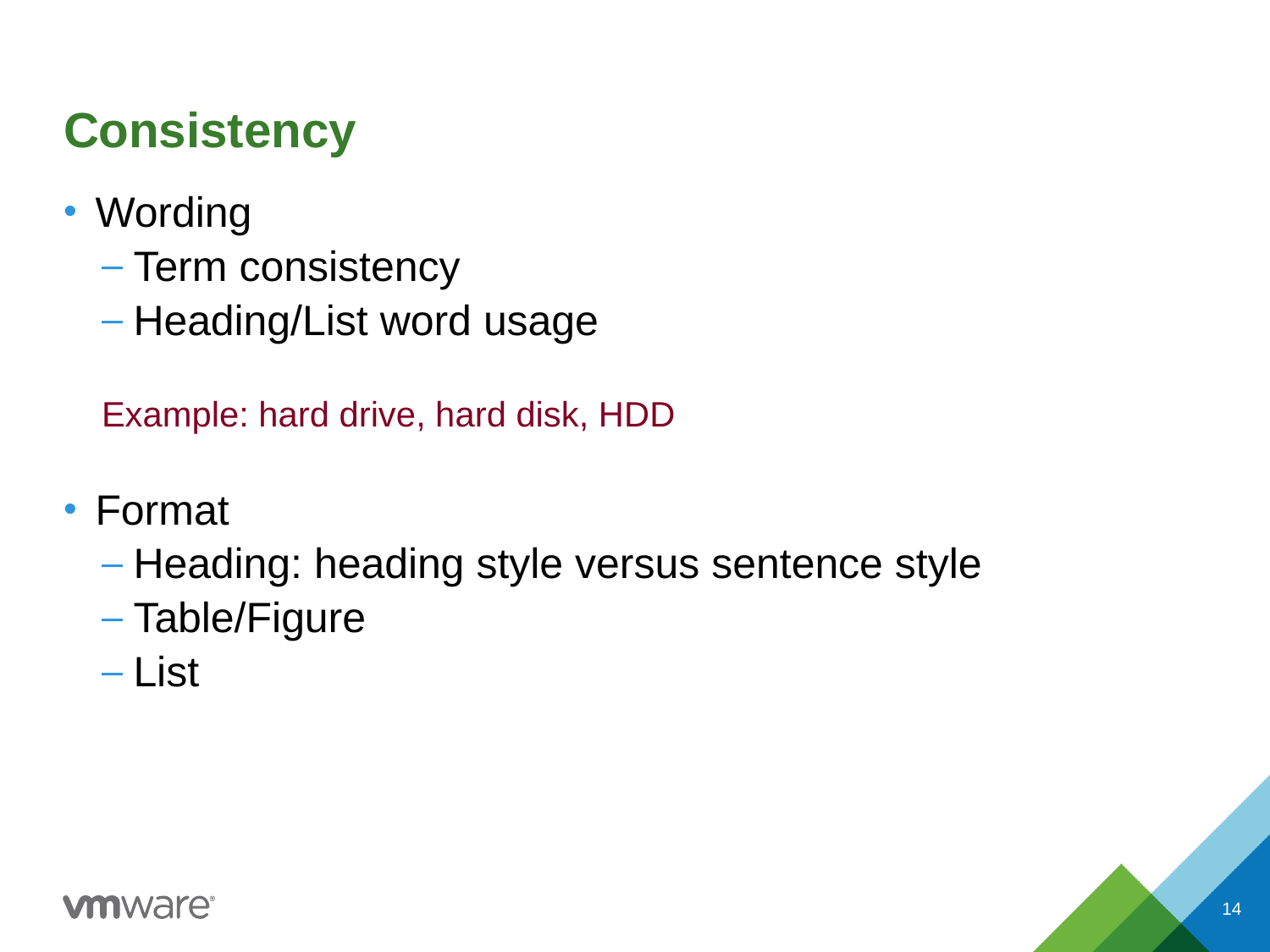

# Consistency
Wording
Term consistency
Heading/List word usage

Example: hard drive, hard disk, HDD

Format
Heading: heading style versus sentence style
Table/Figure
List
14